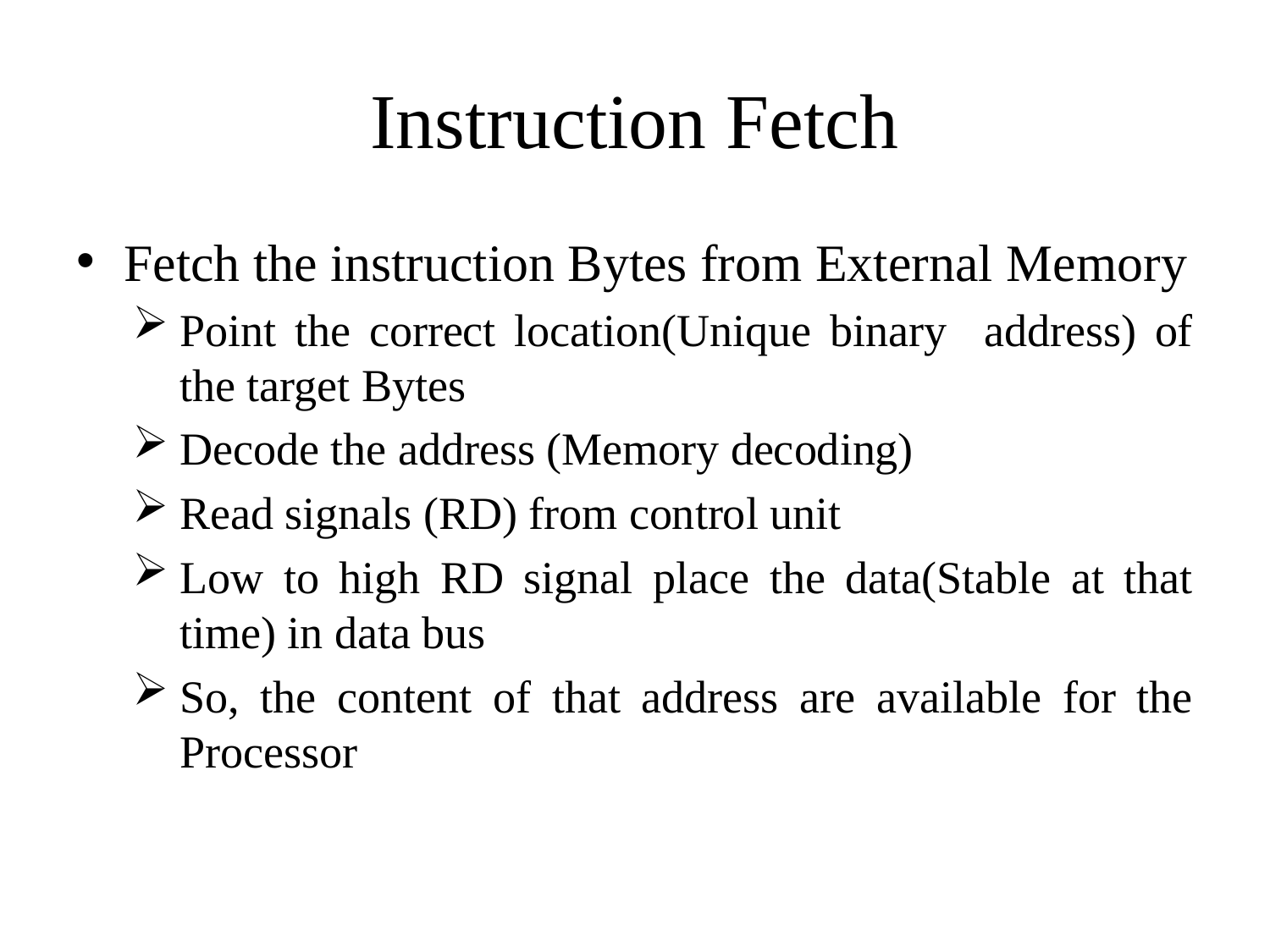

# Instruction Fetch
Fetch the instruction Bytes from External Memory
Point the correct location(Unique binary  address) of the target Bytes
Decode the address (Memory decoding)
Read signals (RD) from control unit
Low to high RD signal place the data(Stable at that time) in data bus
So, the content of that address are available for the Processor